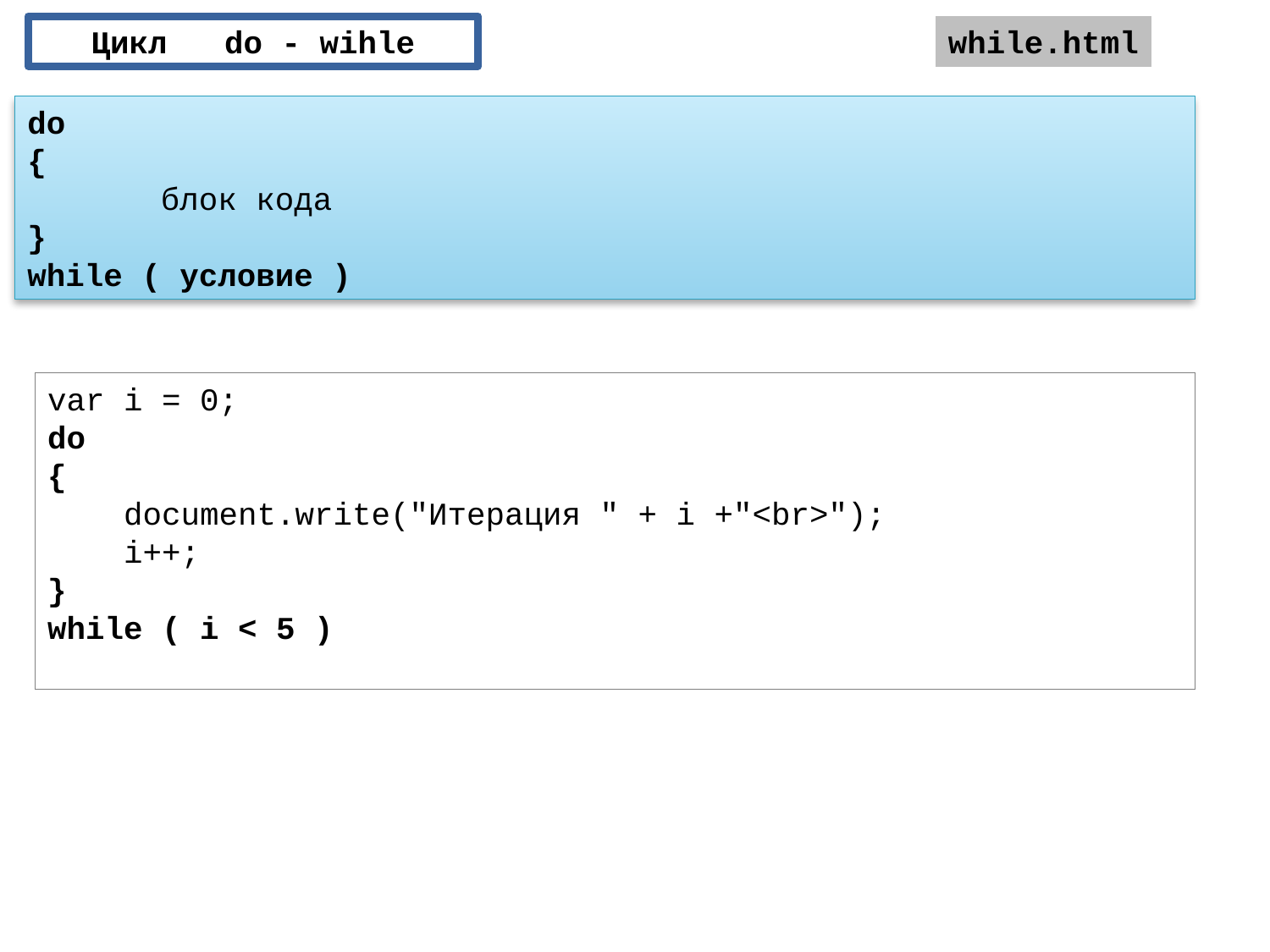

Цикл   do - wihle
while.html
do
{
       блок кода
}
while ( условие )
var i = 0;
do
{
    document.write("Итерация " + i +"<br>");
    i++;
}
while ( i < 5 )